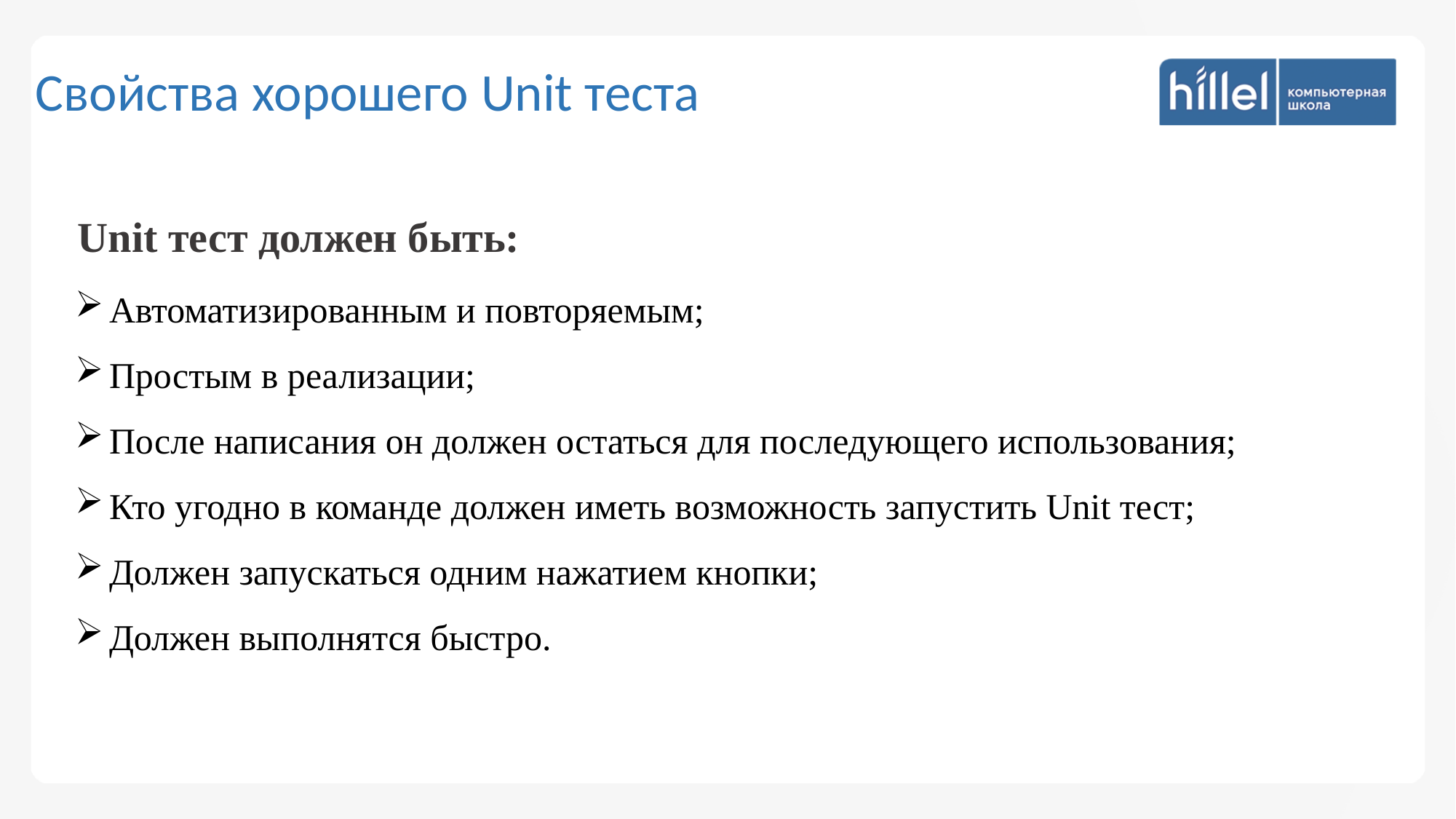

Свойства хорошего Unit теста
Unit тест должен быть:
Автоматизированным и повторяемым;
Простым в реализации;
После написания он должен остаться для последующего использования;
Кто угодно в команде должен иметь возможность запустить Unit тест;
Должен запускаться одним нажатием кнопки;
Должен выполнятся быстро.